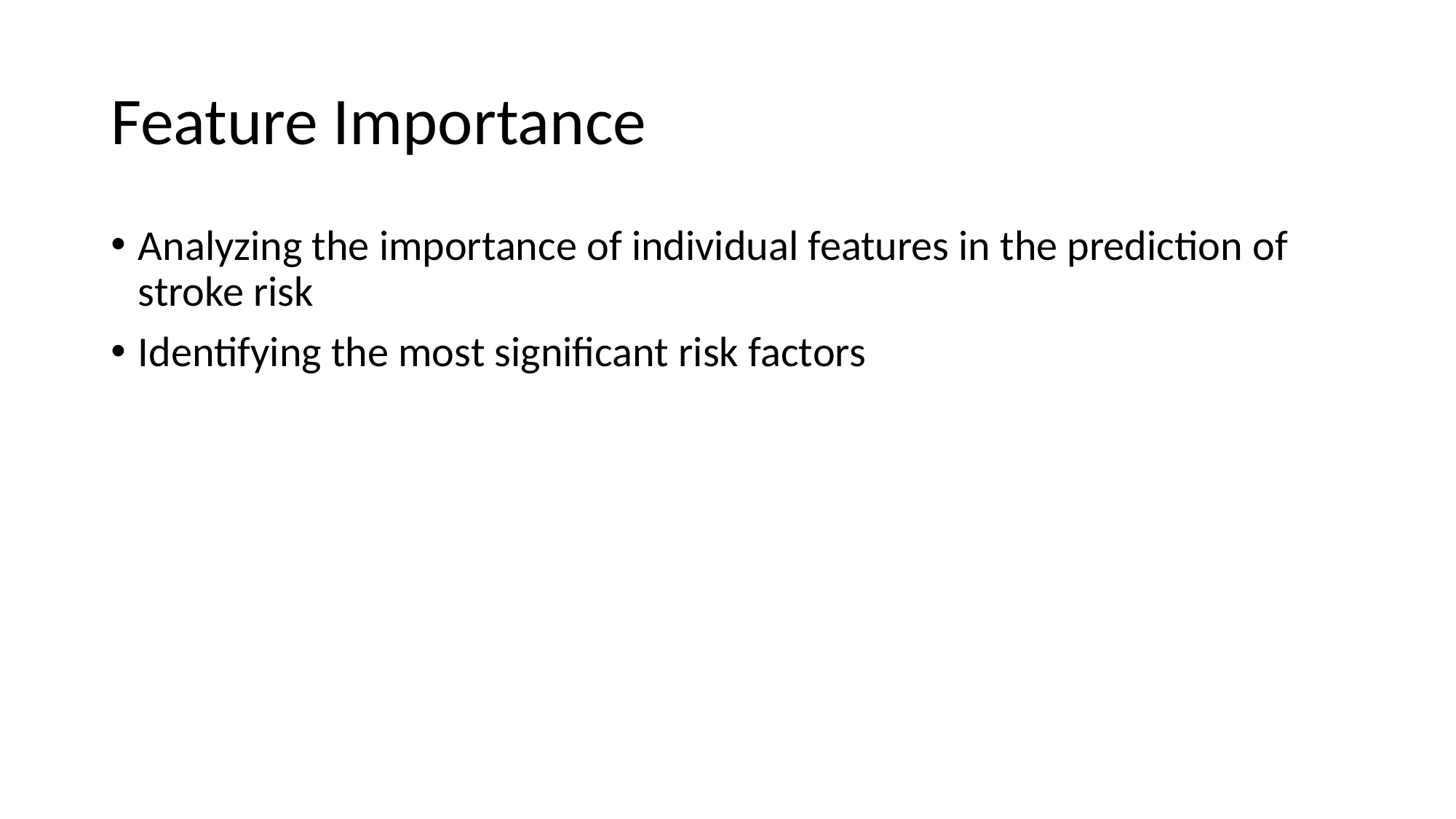

# Feature Importance
Analyzing the importance of individual features in the prediction of stroke risk
Identifying the most significant risk factors